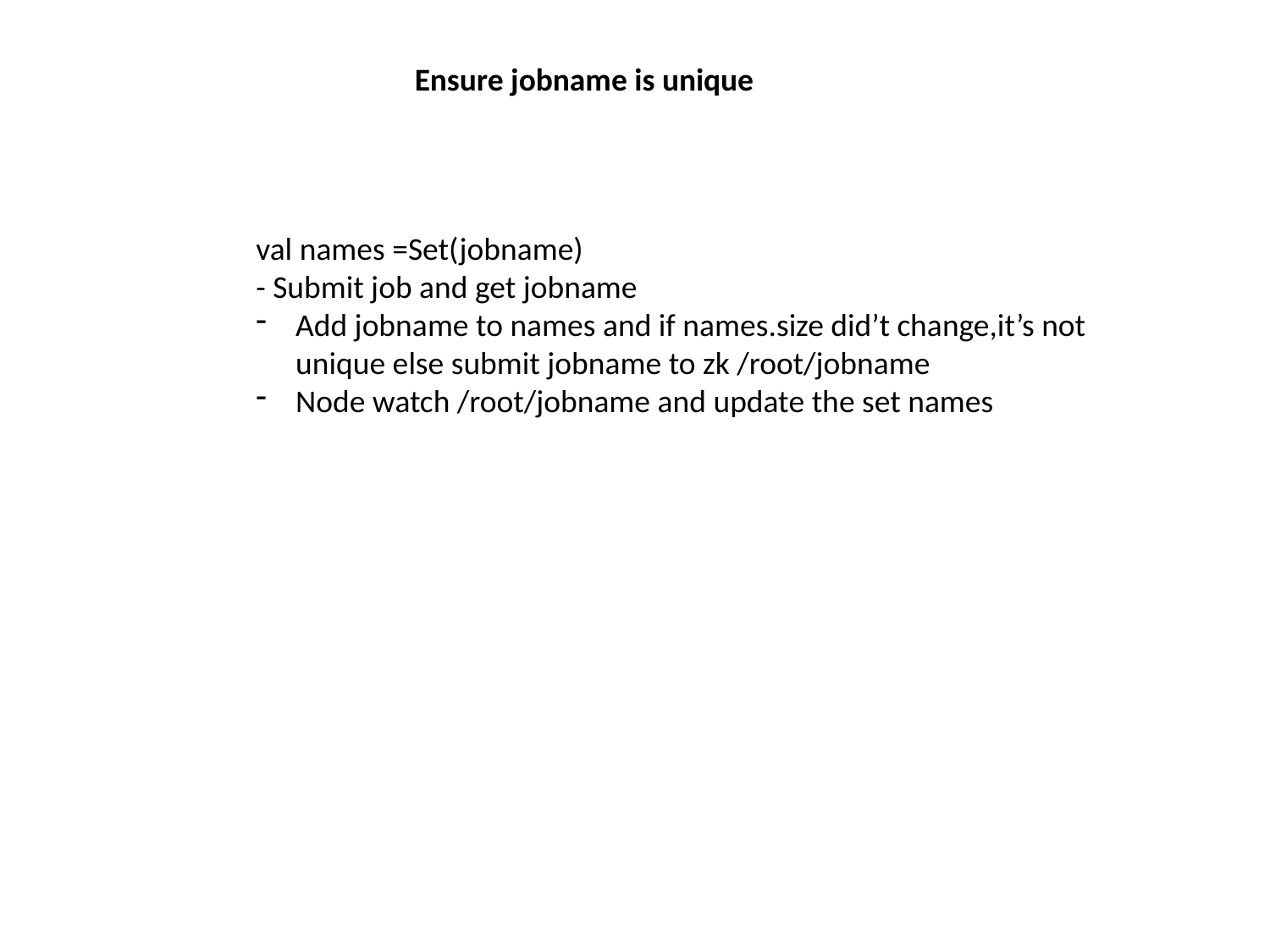

Ensure jobname is unique
val names =Set(jobname)
- Submit job and get jobname
Add jobname to names and if names.size did’t change,it’s not unique else submit jobname to zk /root/jobname
Node watch /root/jobname and update the set names